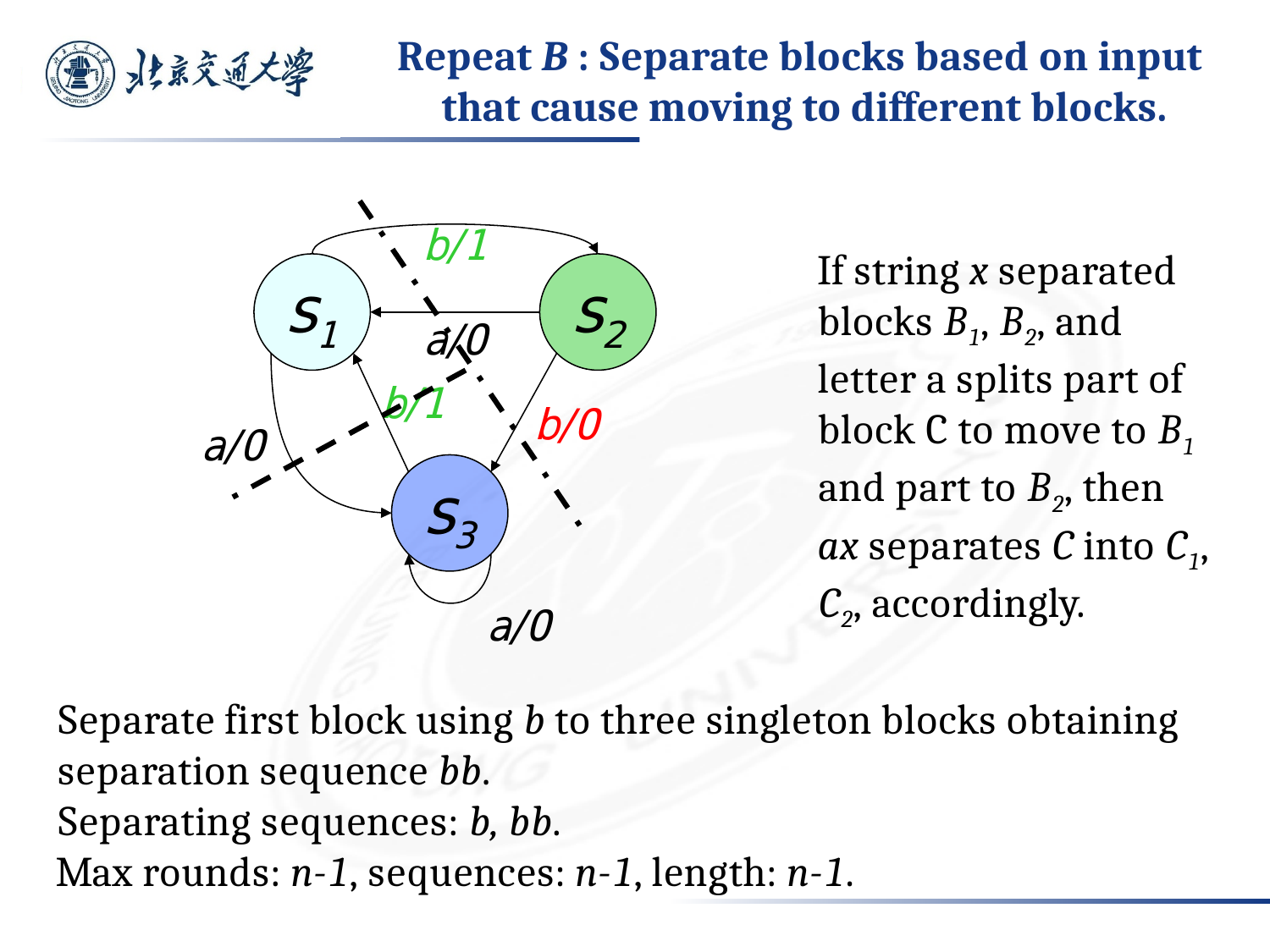

46
# Repeat B : Separate blocks based on input that cause moving to different blocks.

b/1
If string x separated blocks B1, B2, and letter a splits part of block C to move to B1 and part to B2, then ax separates C into C1, C2, accordingly.
s1
s2
a/0

b/1
b/0
a/0
s3
a/0
Separate first block using b to three singleton blocks obtaining separation sequence bb.
Separating sequences: b, bb.
Max rounds: n-1, sequences: n-1, length: n-1.